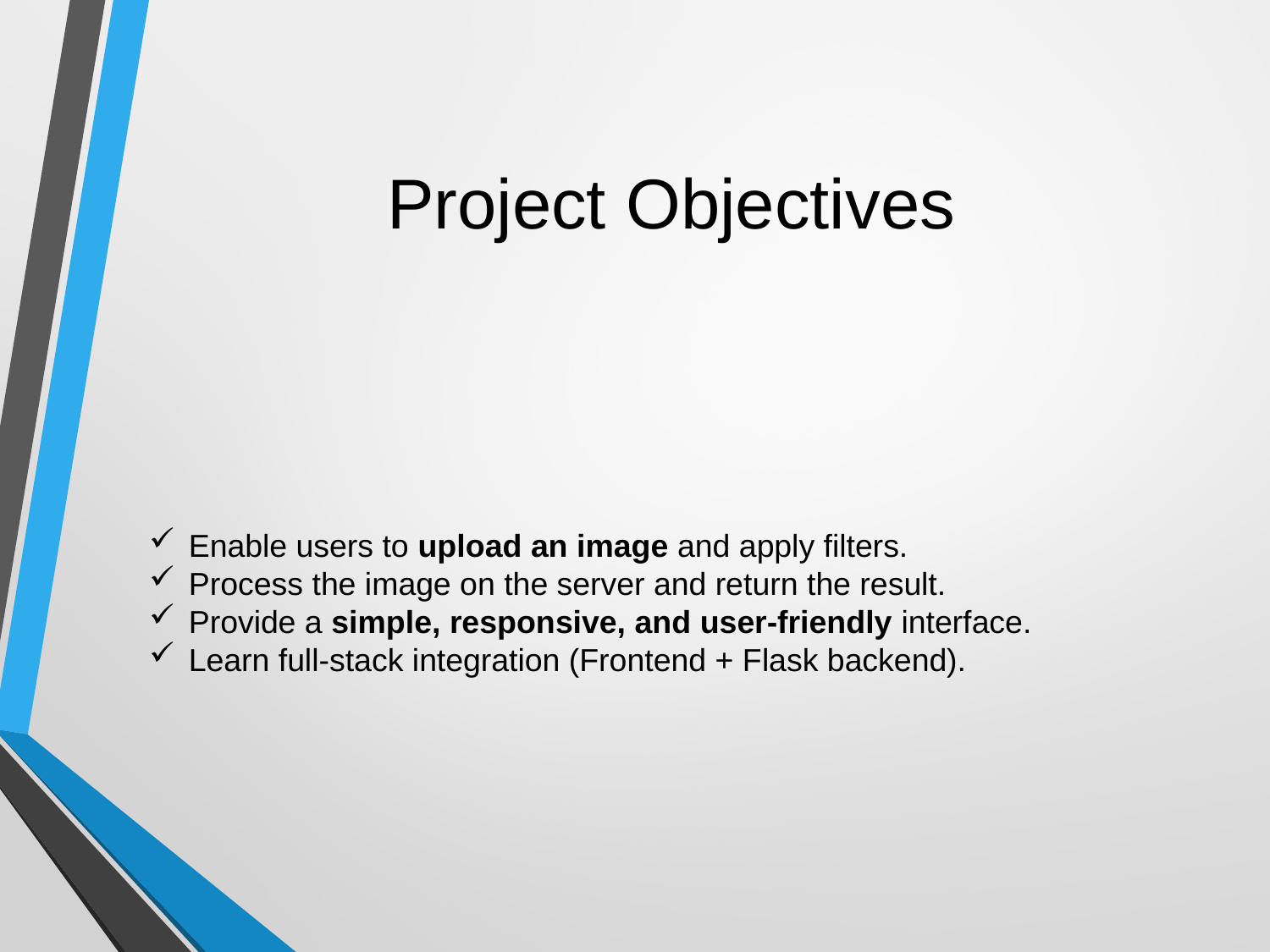

# Project Objectives
Enable users to upload an image and apply filters.
Process the image on the server and return the result.
Provide a simple, responsive, and user-friendly interface.
Learn full-stack integration (Frontend + Flask backend).